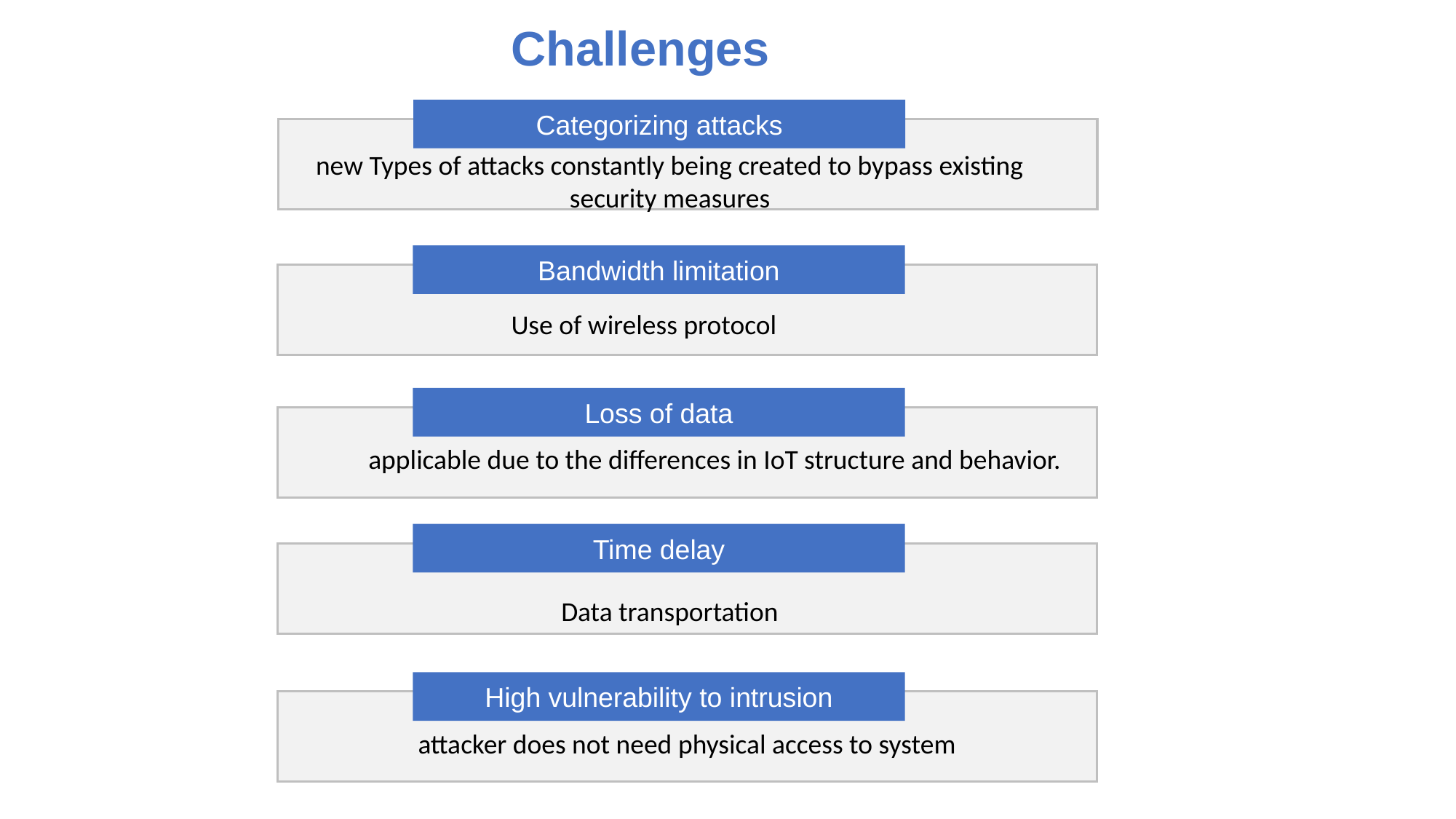

Challenges
Categorizing attacks

new Types of attacks constantly being created to bypass existing security measures
Bandwidth limitation

Use of wireless protocol
Loss of data

applicable due to the differences in IoT structure and behavior.
Time delay

Data transportation
High vulnerability to intrusion

attacker does not need physical access to system